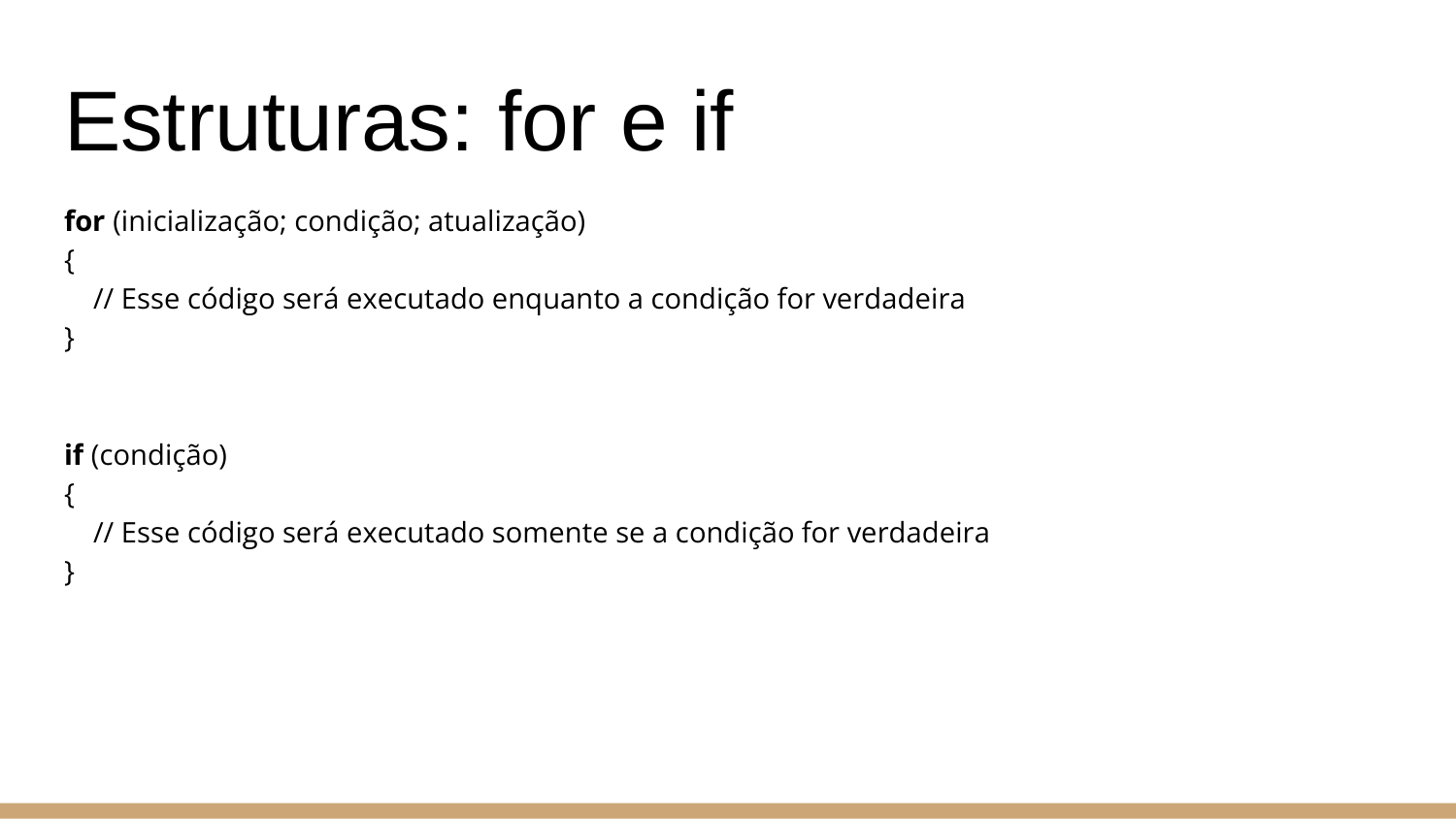

# Estruturas: for e if
for (inicialização; condição; atualização)
{
    // Esse código será executado enquanto a condição for verdadeira
}
if (condição)
{
    // Esse código será executado somente se a condição for verdadeira
}